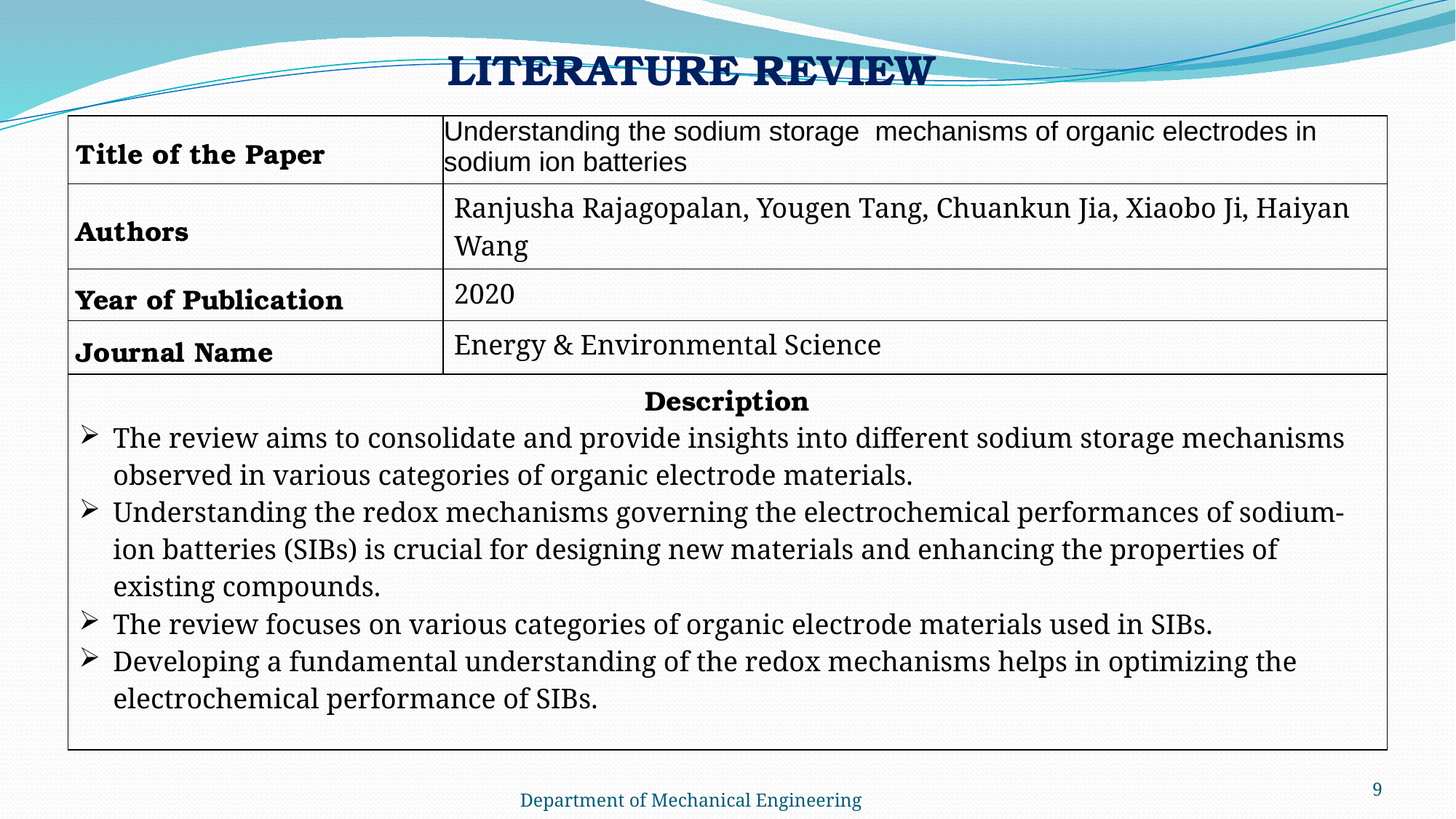

LITERATURE REVIEW
| Title of the Paper | Understanding the sodium storage mechanisms of organic electrodes in sodium ion batteries |
| --- | --- |
| Authors | Ranjusha Rajagopalan, Yougen Tang, Chuankun Jia, Xiaobo Ji, Haiyan Wang |
| Year of Publication | 2020 |
| Journal Name | Energy & Environmental Science |
| Description The review aims to consolidate and provide insights into different sodium storage mechanisms observed in various categories of organic electrode materials. Understanding the redox mechanisms governing the electrochemical performances of sodium-ion batteries (SIBs) is crucial for designing new materials and enhancing the properties of existing compounds. The review focuses on various categories of organic electrode materials used in SIBs. Developing a fundamental understanding of the redox mechanisms helps in optimizing the electrochemical performance of SIBs. |  |
9
Department of Mechanical Engineering